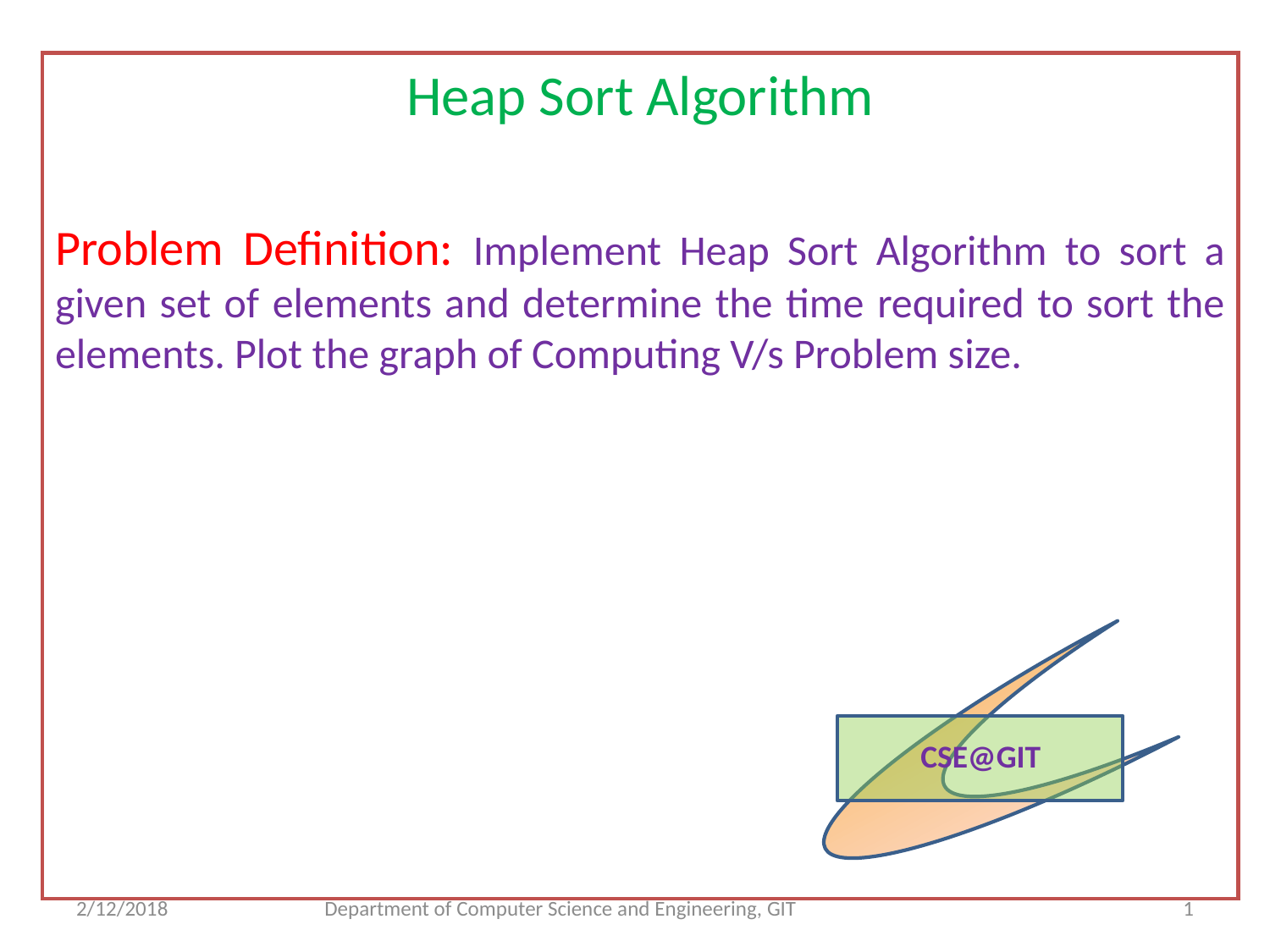

Heap Sort Algorithm

Problem Definition: Implement Heap Sort Algorithm to sort a given set of elements and determine the time required to sort the elements. Plot the graph of Computing V/s Problem size.

          CSE@GIT
2/12/2018
Department of Computer Science and Engineering, GIT
1